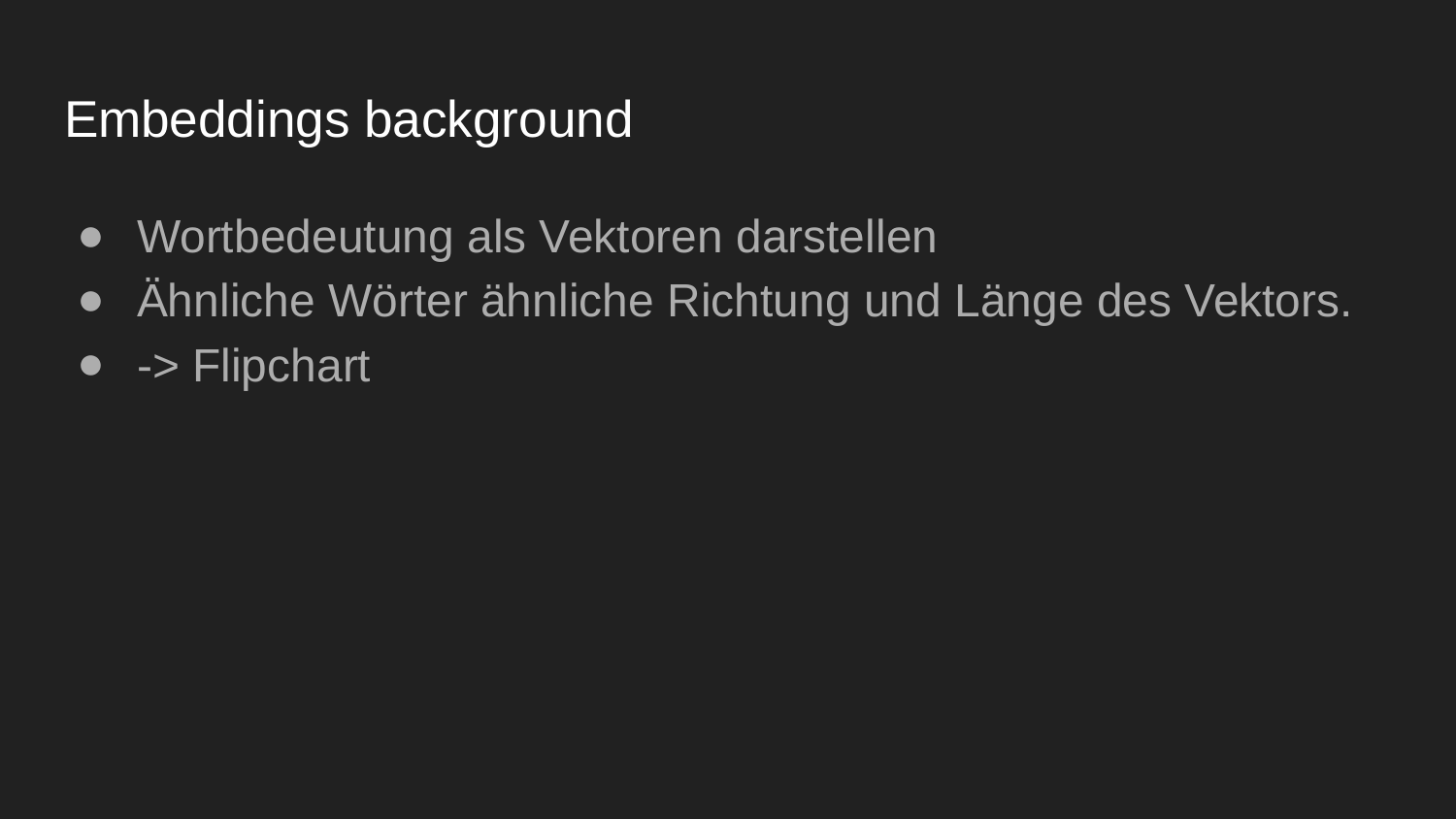

# Embeddings background
Wortbedeutung als Vektoren darstellen
Ähnliche Wörter ähnliche Richtung und Länge des Vektors.
-> Flipchart